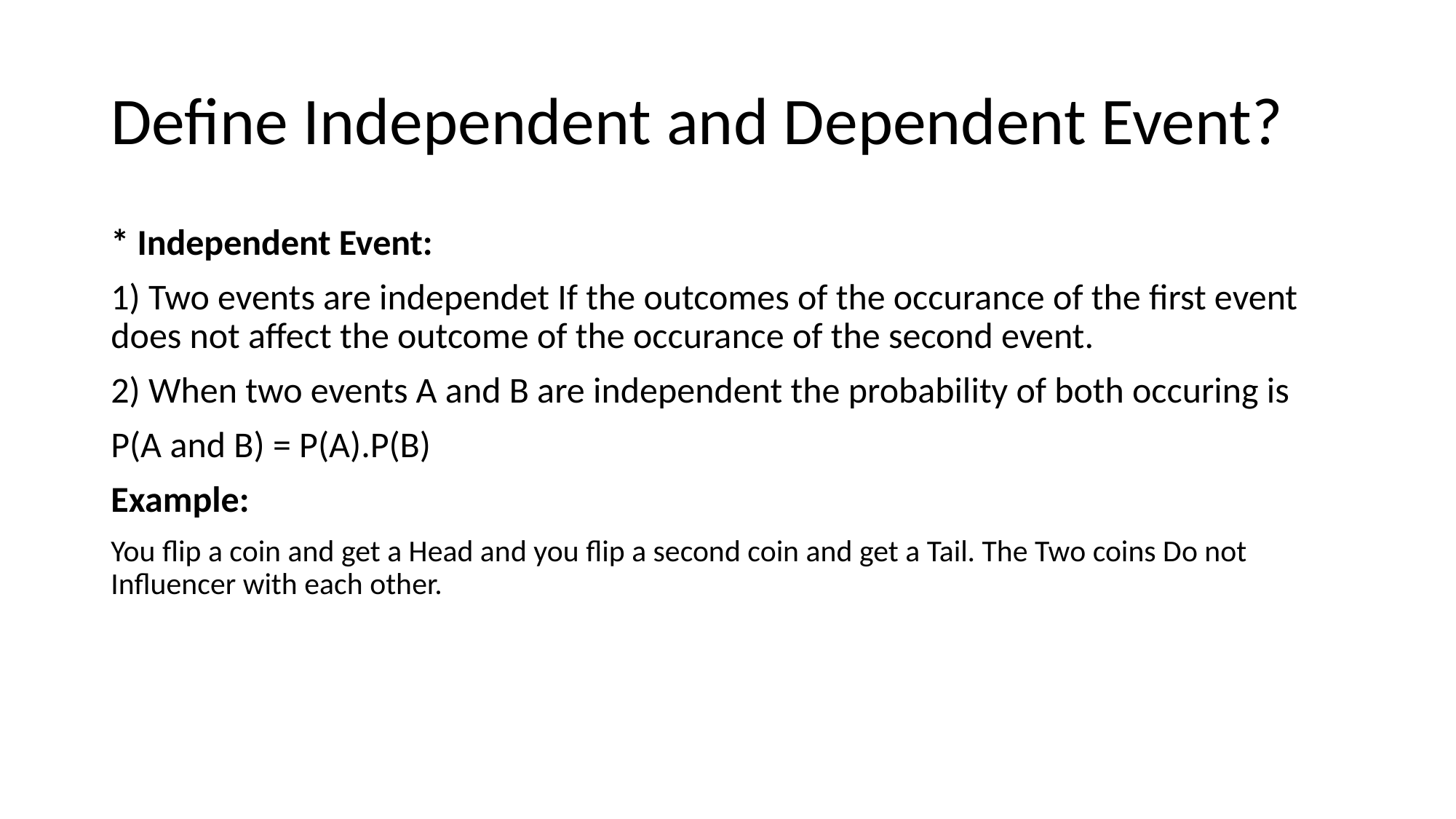

# Define Independent and Dependent Event?
* Independent Event:
1) Two events are independet If the outcomes of the occurance of the first event does not affect the outcome of the occurance of the second event.
2) When two events A and B are independent the probability of both occuring is
P(A and B) = P(A).P(B)
Example:
You flip a coin and get a Head and you flip a second coin and get a Tail. The Two coins Do not Influencer with each other.